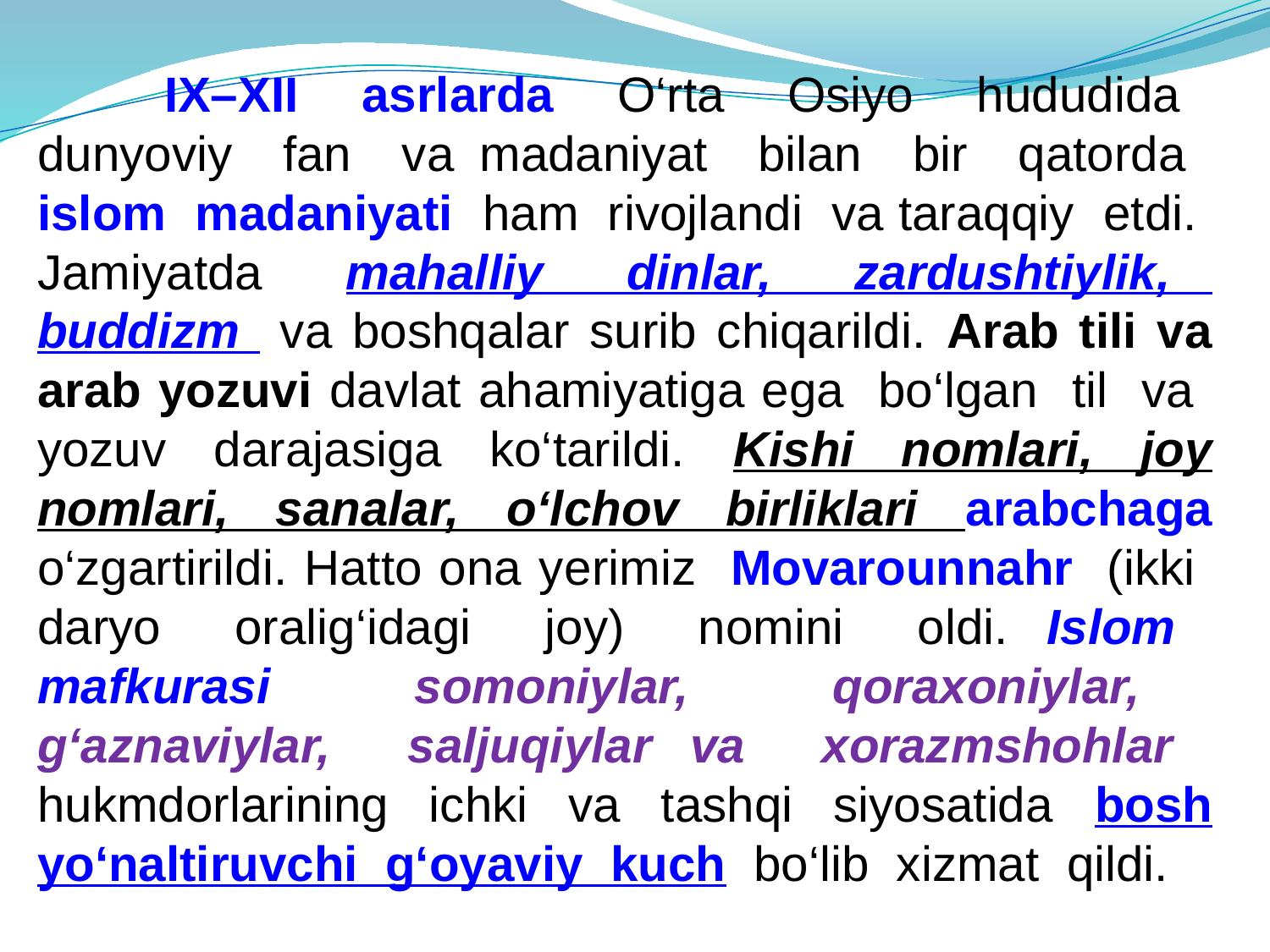

IX–XII  asrlarda  O‘rta  Osiyo  hududida  dunyoviy  fan  va madaniyat  bilan  bir  qatorda  islom  madaniyati  ham  rivojlandi  va taraqqiy  etdi.  Jamiyatda  mahalliy  dinlar,  zardushtiylik,  buddizm  va boshqalar surib chiqarildi. Arab tili va arab yozuvi davlat ahamiyatiga ega  bo‘lgan  til  va  yozuv  darajasiga  ko‘tarildi.  Kishi  nomlari,  joy nomlari, sanalar, o‘lchov birliklari arabchaga o‘zgartirildi. Hatto ona yеrimiz  Movarounnahr  (ikki  daryo  oralig‘idagi  joy)  nomini  oldi. Islom  mafkurasi  somoniylar,  qoraxoniylar,  g‘aznaviylar,  saljuqiylar va  xorazmshohlar  hukmdorlarining  ichki  va  tashqi  siyosatida  bosh yo‘naltiruvchi  g‘oyaviy  kuch  bo‘lib  xizmat  qildi.